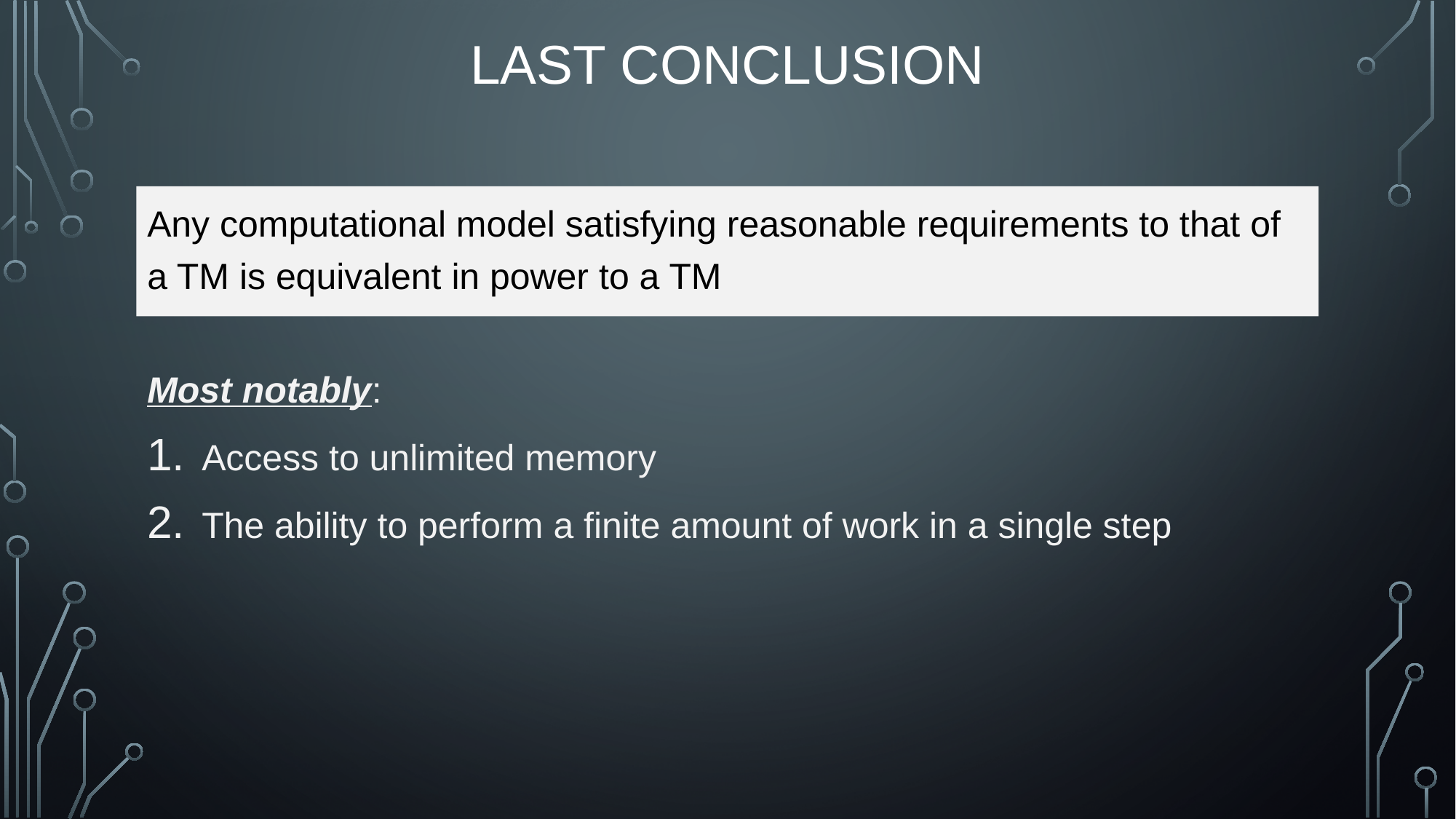

# Last Conclusion
Any computational model satisfying reasonable requirements to that of a TM is equivalent in power to a TM
Most notably:
Access to unlimited memory
The ability to perform a finite amount of work in a single step